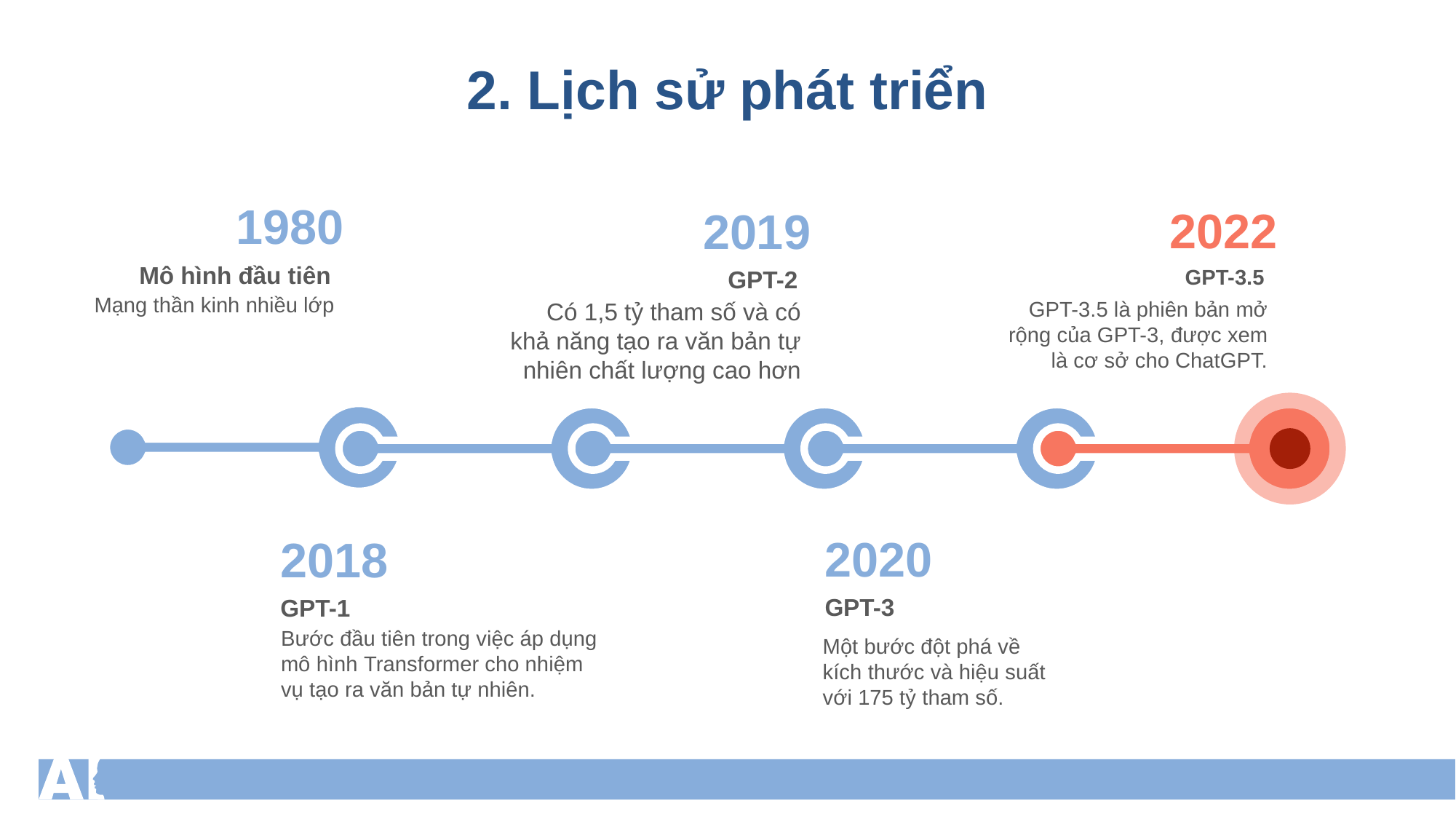

2. Lịch sử phát triển
1980
Mô hình đầu tiên
Mạng thần kinh nhiều lớp
2022
GPT-3.5
GPT-3.5 là phiên bản mở rộng của GPT-3, được xem là cơ sở cho ChatGPT.
2019
GPT-2
Có 1,5 tỷ tham số và có khả năng tạo ra văn bản tự nhiên chất lượng cao hơn

2020
GPT-3
Một bước đột phá về kích thước và hiệu suất với 175 tỷ tham số.
2018
GPT-1
Bước đầu tiên trong việc áp dụng mô hình Transformer cho nhiệm vụ tạo ra văn bản tự nhiên.